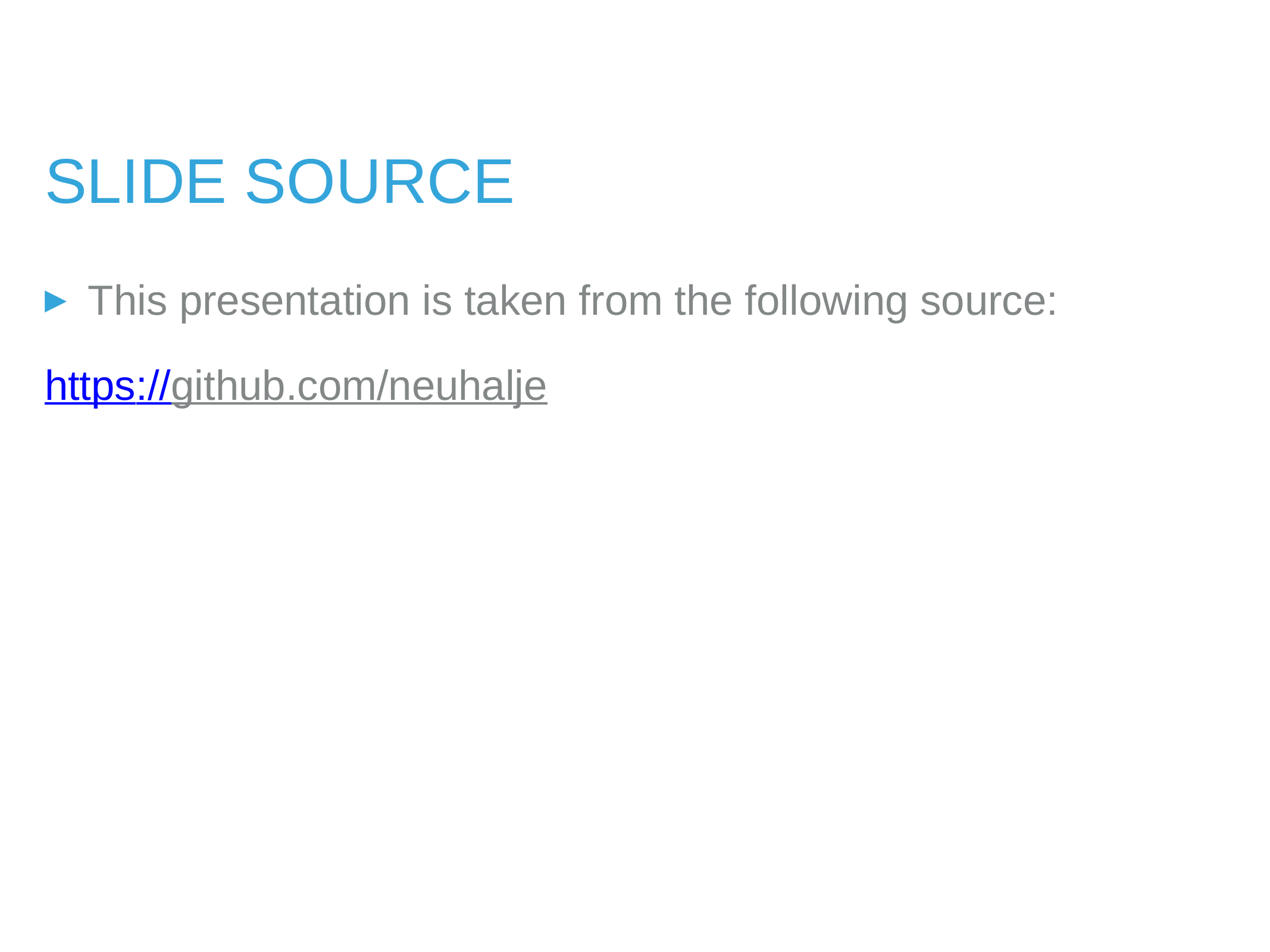

# Slide Source
This presentation is taken from the following source:
https://github.com/neuhalje